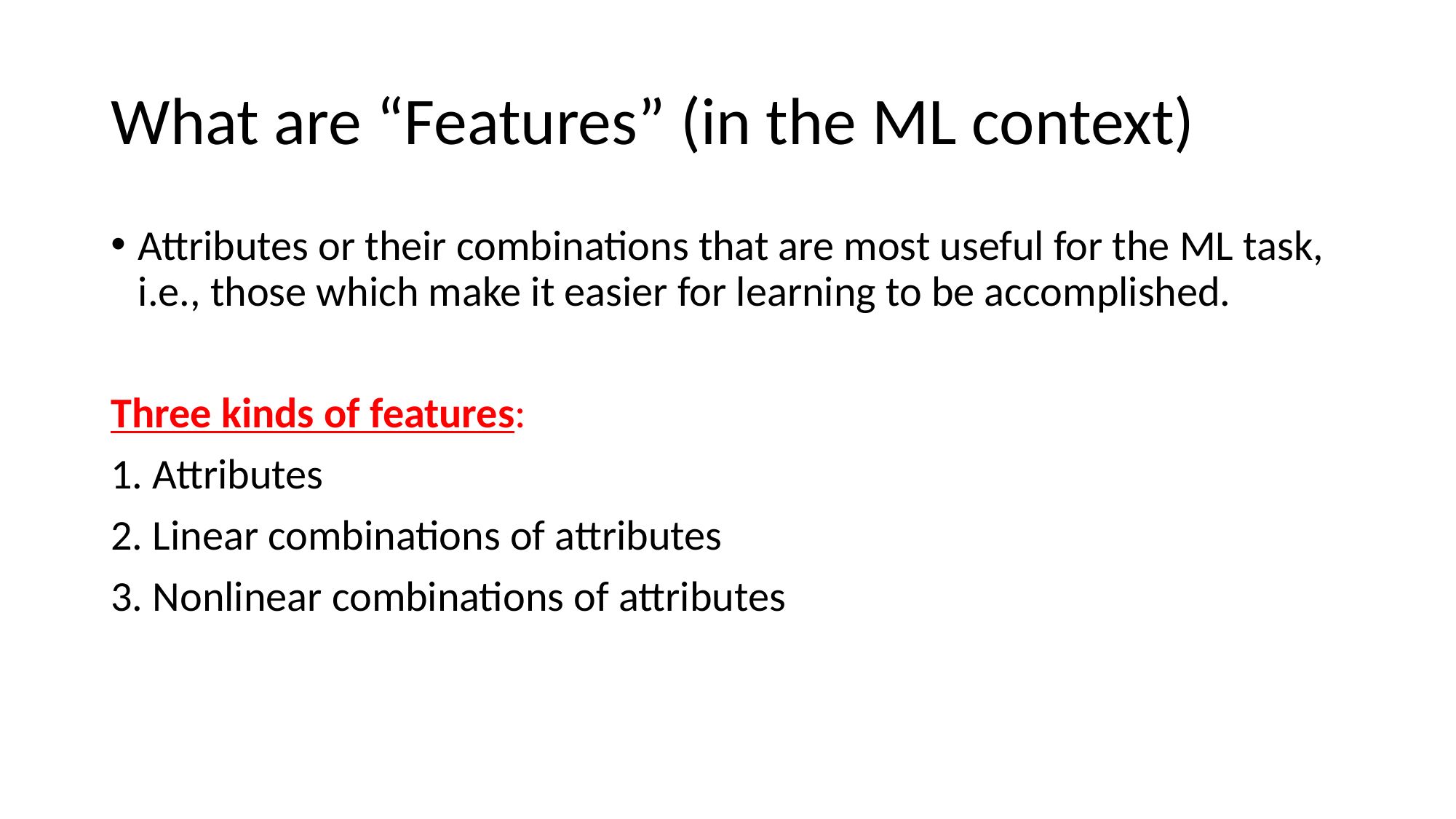

# What are “Features” (in the ML context)
Attributes or their combinations that are most useful for the ML task, i.e., those which make it easier for learning to be accomplished.

Three kinds of features:
1. Attributes
2. Linear combinations of attributes
3. Nonlinear combinations of attributes